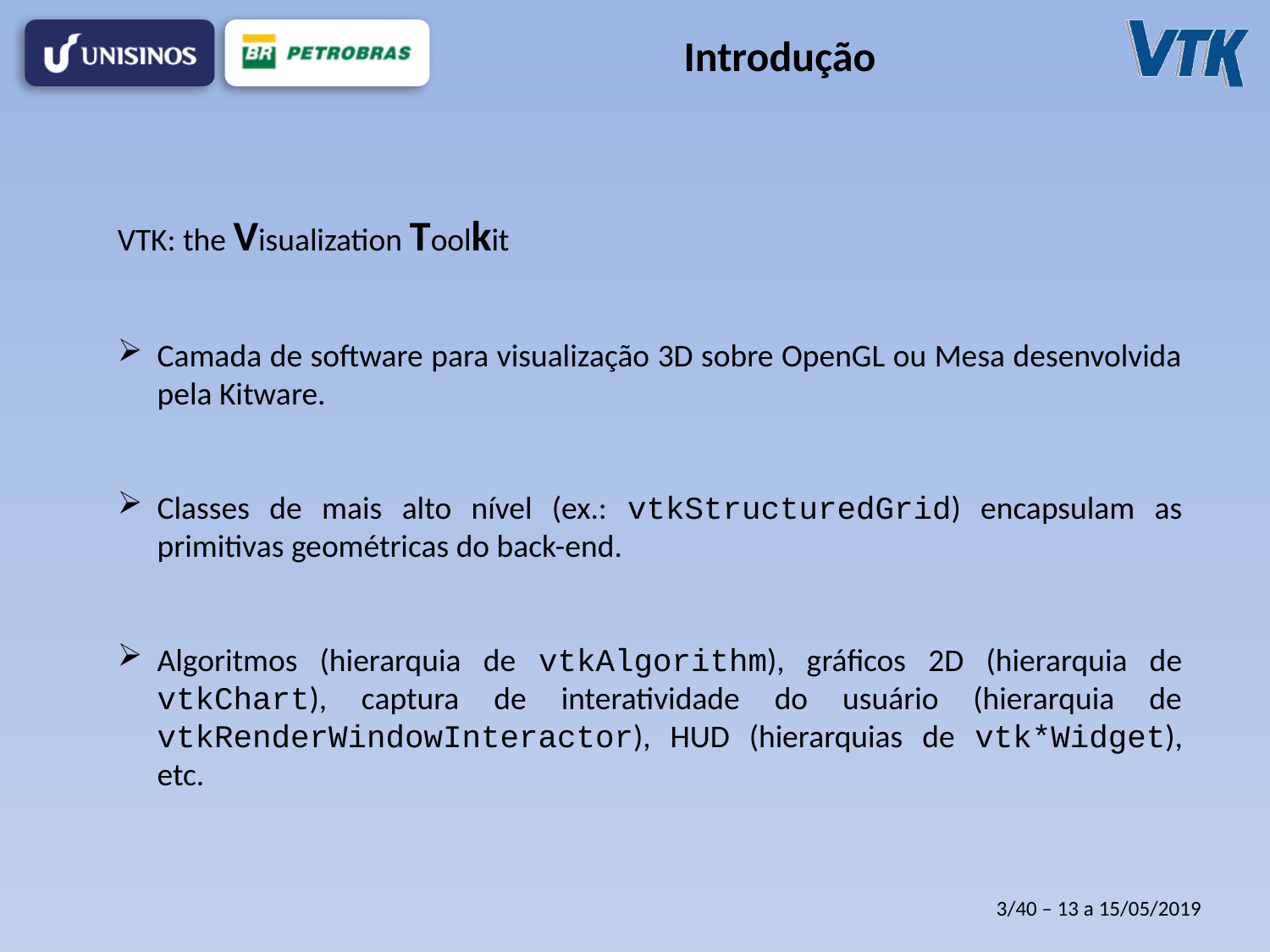

# Introdução
VTK: the Visualization Toolkit

Camada de software para visualização 3D sobre OpenGL ou Mesa desenvolvida pela Kitware.

Classes de mais alto nível (ex.: vtkStructuredGrid) encapsulam as primitivas geométricas do back-end.

Algoritmos (hierarquia de vtkAlgorithm), gráficos 2D (hierarquia de vtkChart), captura de interatividade do usuário (hierarquia de vtkRenderWindowInteractor), HUD (hierarquias de vtk*Widget), etc.